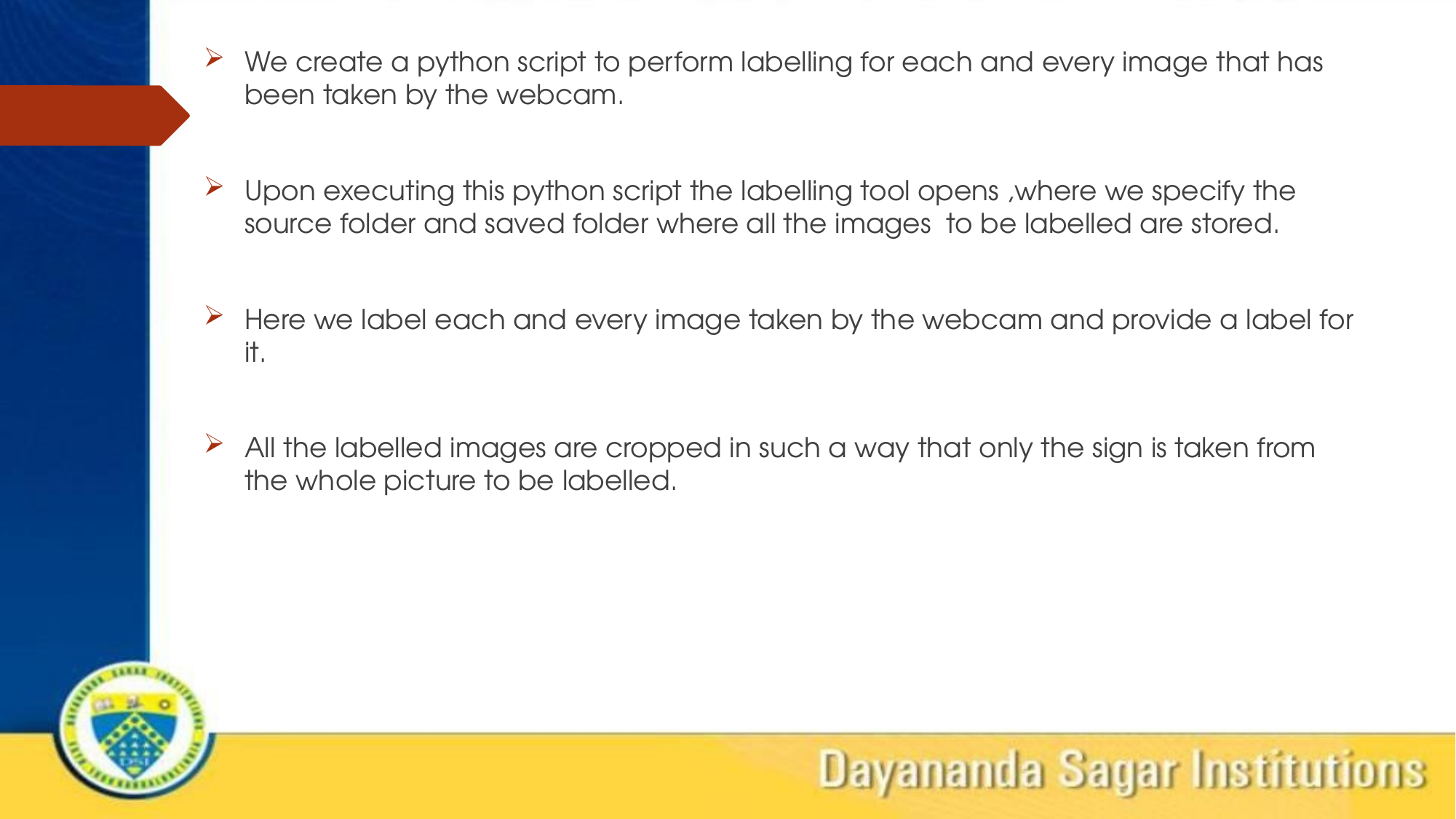

We create a python script to perform labelling for each and every image that has been taken by the webcam.

Upon executing this python script the labelling tool opens ,where we specify the source folder and saved folder where all the images  to be labelled are stored.

Here we label each and every image taken by the webcam and provide a label for it.

All the labelled images are cropped in such a way that only the sign is taken from the whole picture to be labelled.